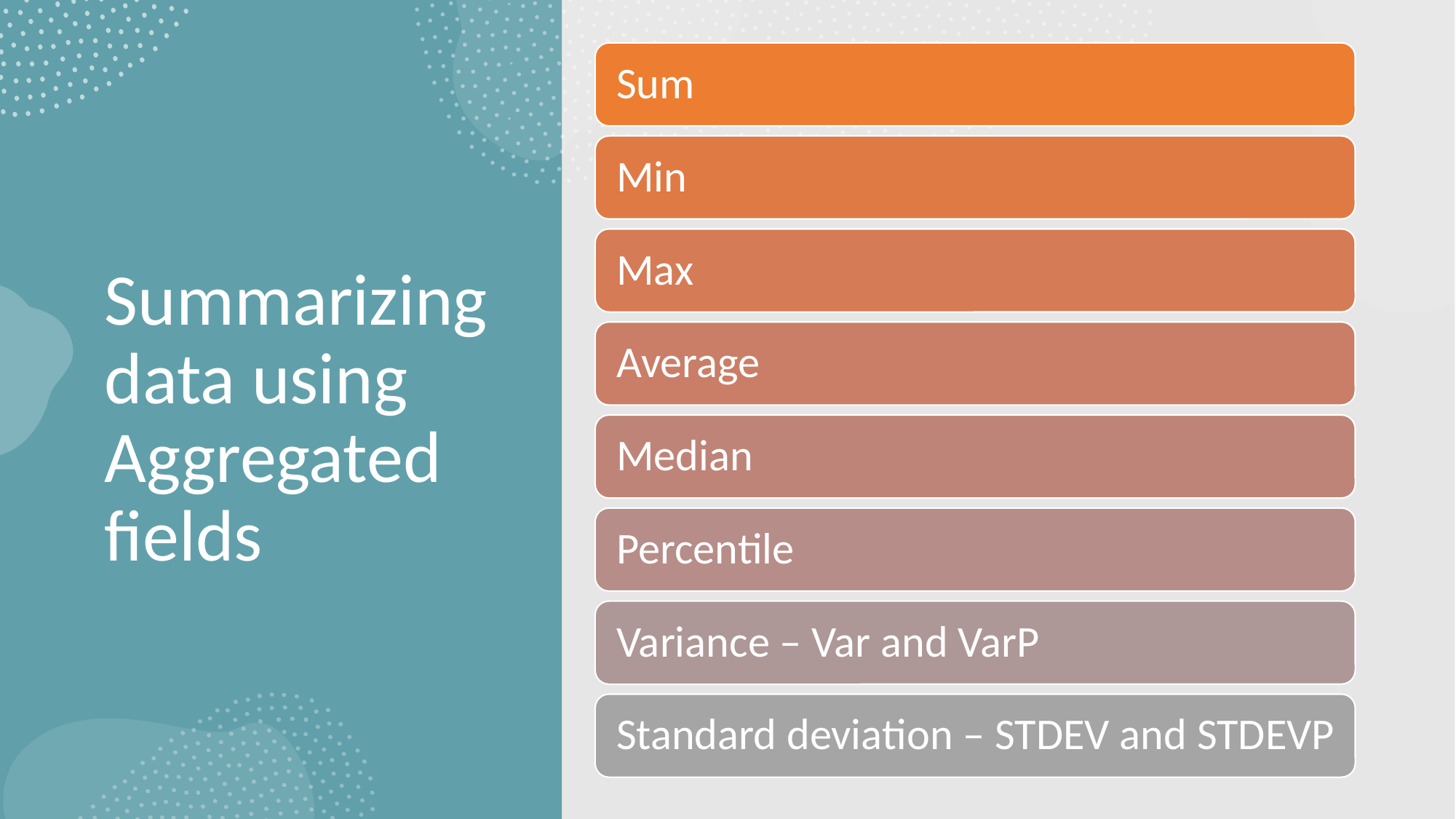

Sum
Min
Max
Average
Median
Percentile
Variance – Var and VarP
Standard deviation – STDEV and STDEVP
# Summarizing data using Aggregated fields